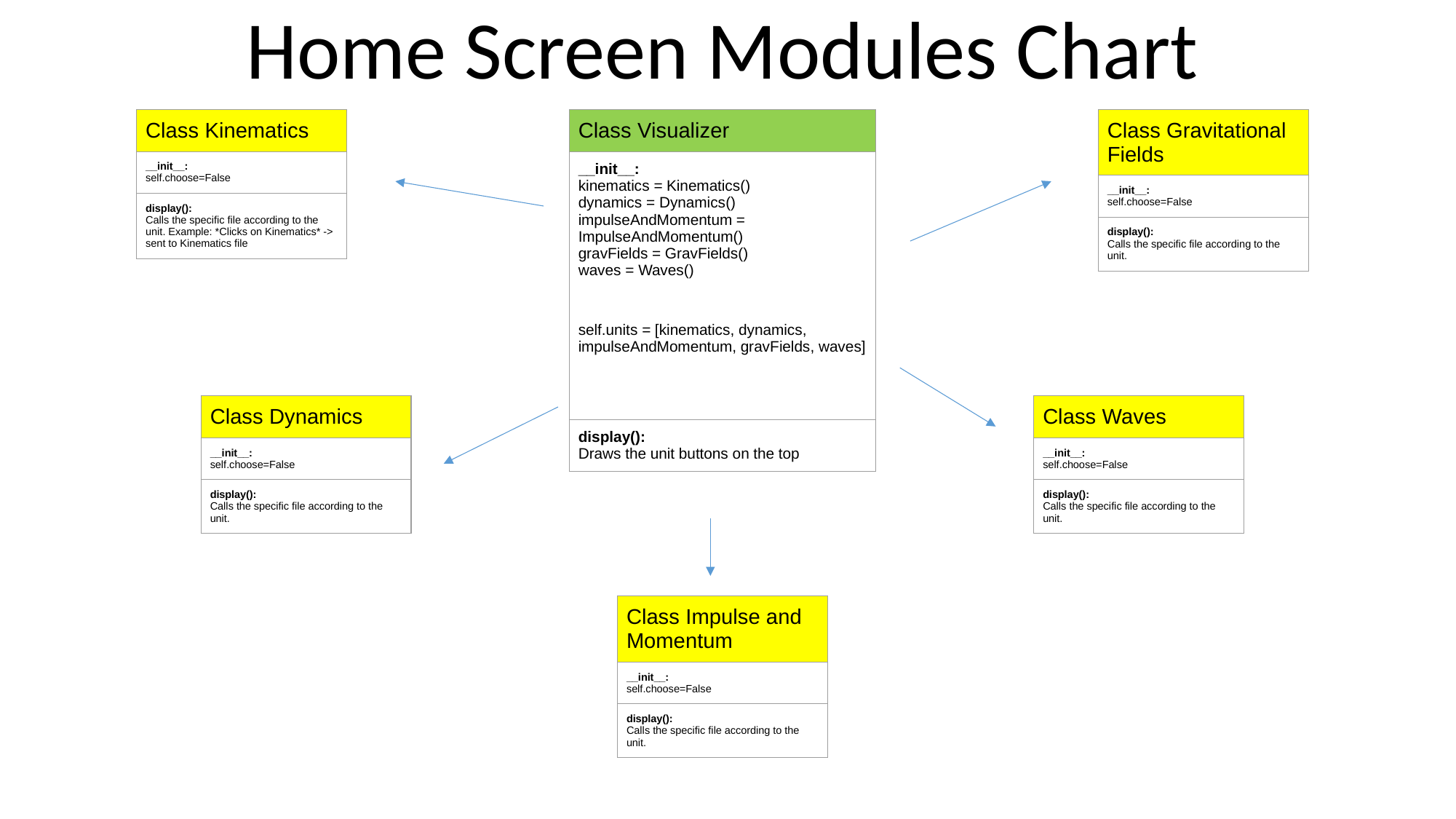

Home Screen Modules Chart
| Class Kinematics |
| --- |
| \_\_init\_\_: self.choose=False |
| display(): Calls the specific file according to the unit. Example: \*Clicks on Kinematics\* -> sent to Kinematics file |
| Class Visualizer |
| --- |
| \_\_init\_\_: kinematics = Kinematics() dynamics = Dynamics() impulseAndMomentum = ImpulseAndMomentum() gravFields = GravFields() waves = Waves() self.units = [kinematics, dynamics, impulseAndMomentum, gravFields, waves] |
| display(): Draws the unit buttons on the top |
| Class Gravitational Fields |
| --- |
| \_\_init\_\_: self.choose=False |
| display(): Calls the specific file according to the unit. |
| Class Dynamics |
| --- |
| \_\_init\_\_: self.choose=False |
| display(): Calls the specific file according to the unit. |
| Class Waves |
| --- |
| \_\_init\_\_: self.choose=False |
| display(): Calls the specific file according to the unit. |
| Class Impulse and Momentum |
| --- |
| \_\_init\_\_: self.choose=False |
| display(): Calls the specific file according to the unit. |